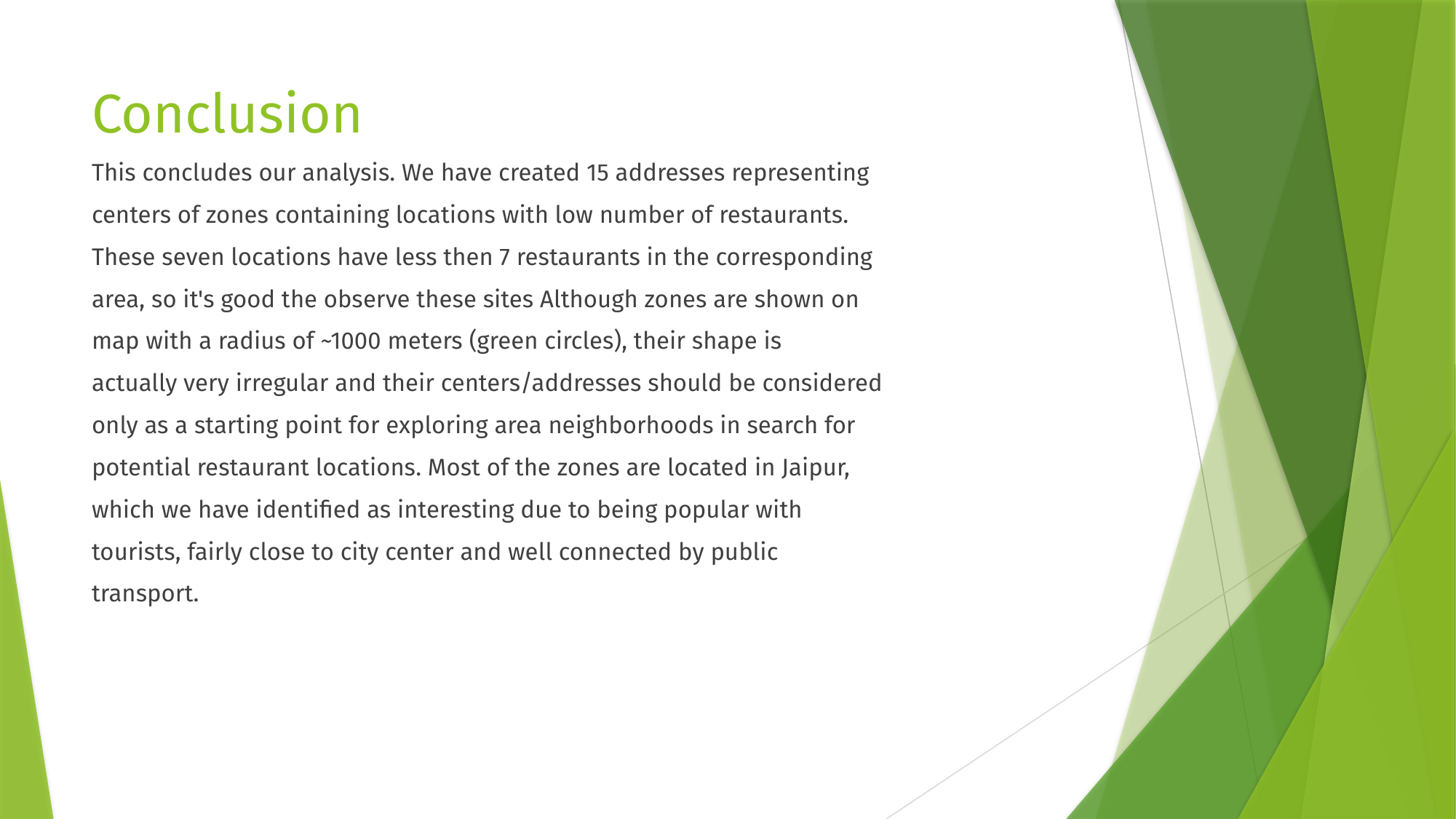

# Conclusion
This concludes our analysis. We have created 15 addresses representing
centers of zones containing locations with low number of restaurants.
These seven locations have less then 7 restaurants in the corresponding
area, so it's good the observe these sites Although zones are shown on
map with a radius of ~1000 meters (green circles), their shape is
actually very irregular and their centers/addresses should be considered
only as a starting point for exploring area neighborhoods in search for
potential restaurant locations. Most of the zones are located in Jaipur,
which we have identified as interesting due to being popular with
tourists, fairly close to city center and well connected by public
transport.